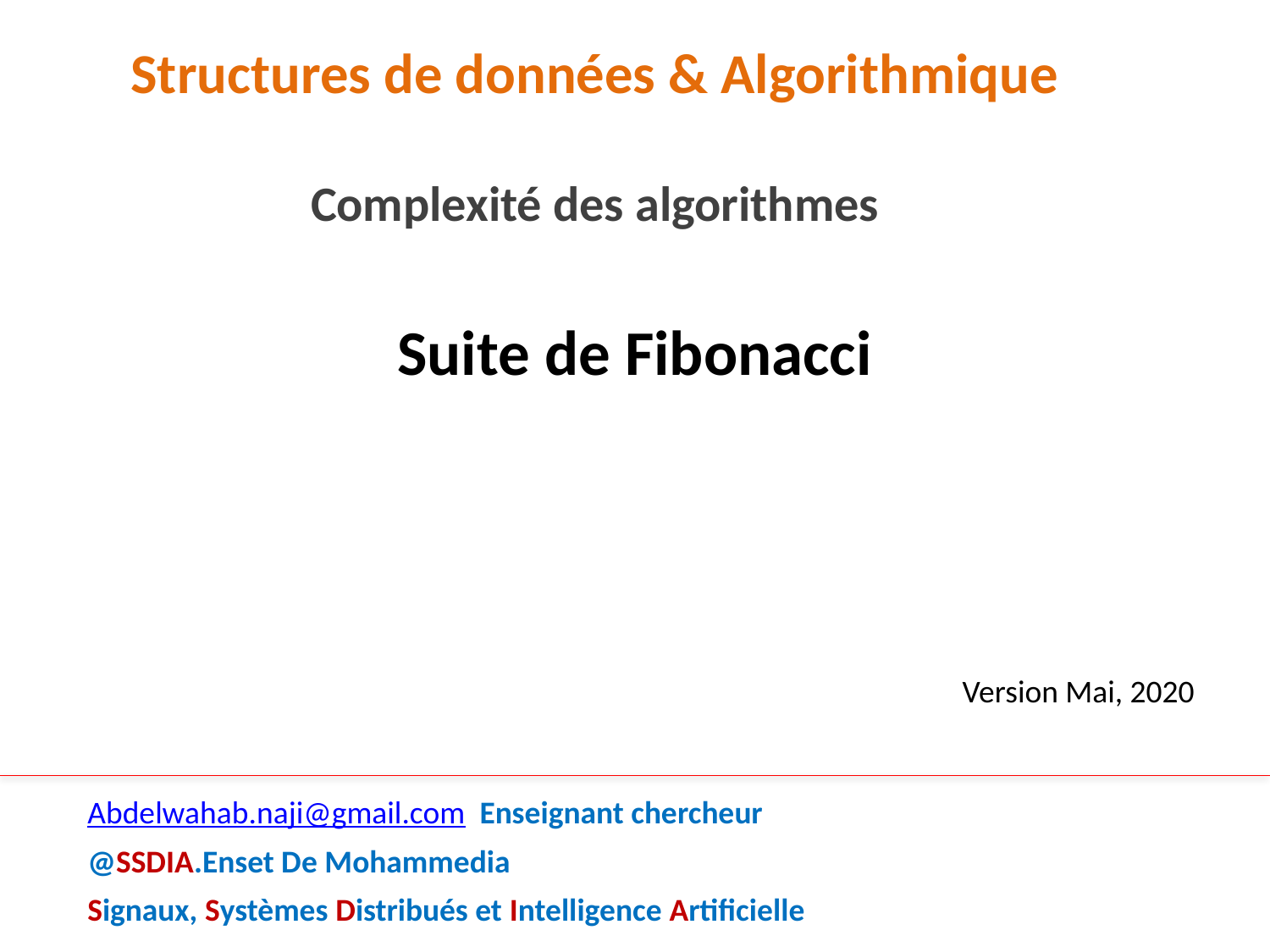

Structures de données & Algorithmique

Complexité des algorithmes
Suite de Fibonacci
Version Mai, 2020
Abdelwahab.naji@gmail.com  Enseignant chercheur
@SSDIA.Enset De Mohammedia
Signaux, Systèmes Distribués et Intelligence Artificielle